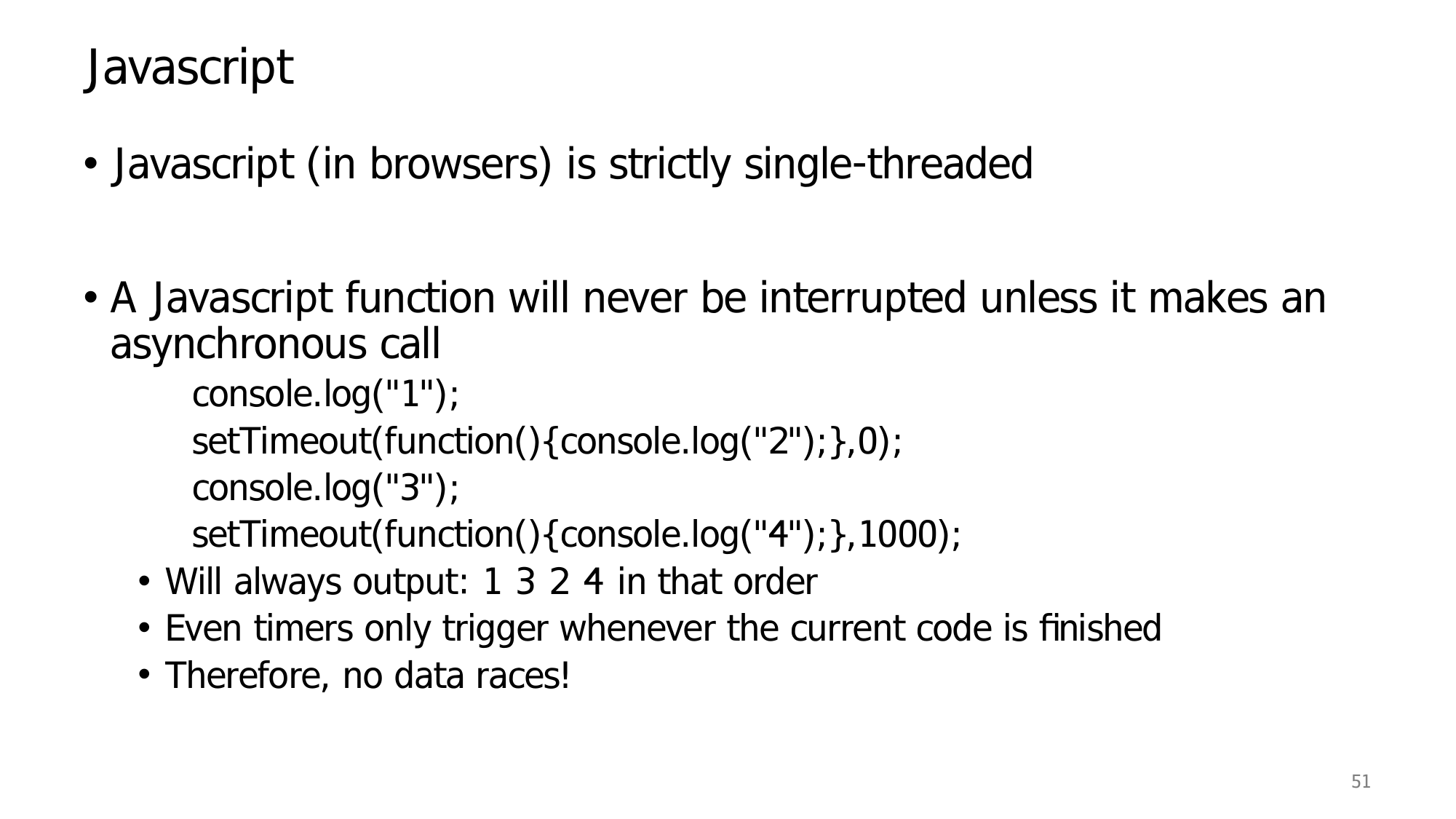

# Javascript
Javascript (in browsers) is strictly single-threaded

A Javascript function will never be interrupted unless it makes an asynchronous call
console.log("1");
setTimeout(function(){console.log("2");},0);
console.log("3");
setTimeout(function(){console.log("4");},1000);
Will always output: 1 3 2 4 in that order
Even timers only trigger whenever the current code is finished
Therefore, no data races!
51